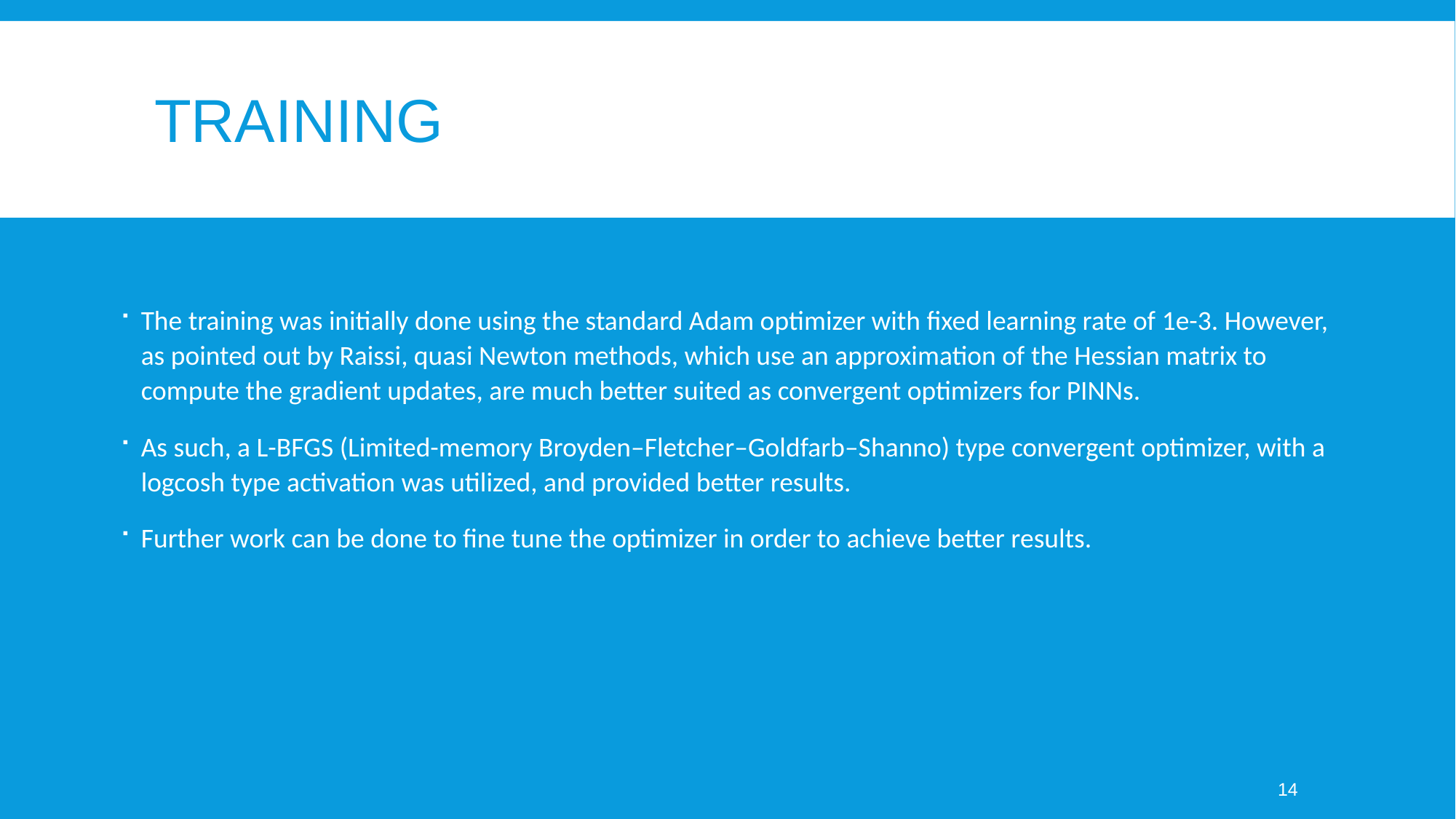

# Training

The training was initially done using the standard Adam optimizer with fixed learning rate of 1e-3. However, as pointed out by Raissi, quasi Newton methods, which use an approximation of the Hessian matrix to compute the gradient updates, are much better suited as convergent optimizers for PINNs.
As such, a L-BFGS (Limited-memory Broyden–Fletcher–Goldfarb–Shanno) type convergent optimizer, with a logcosh type activation was utilized, and provided better results.
Further work can be done to fine tune the optimizer in order to achieve better results.

14